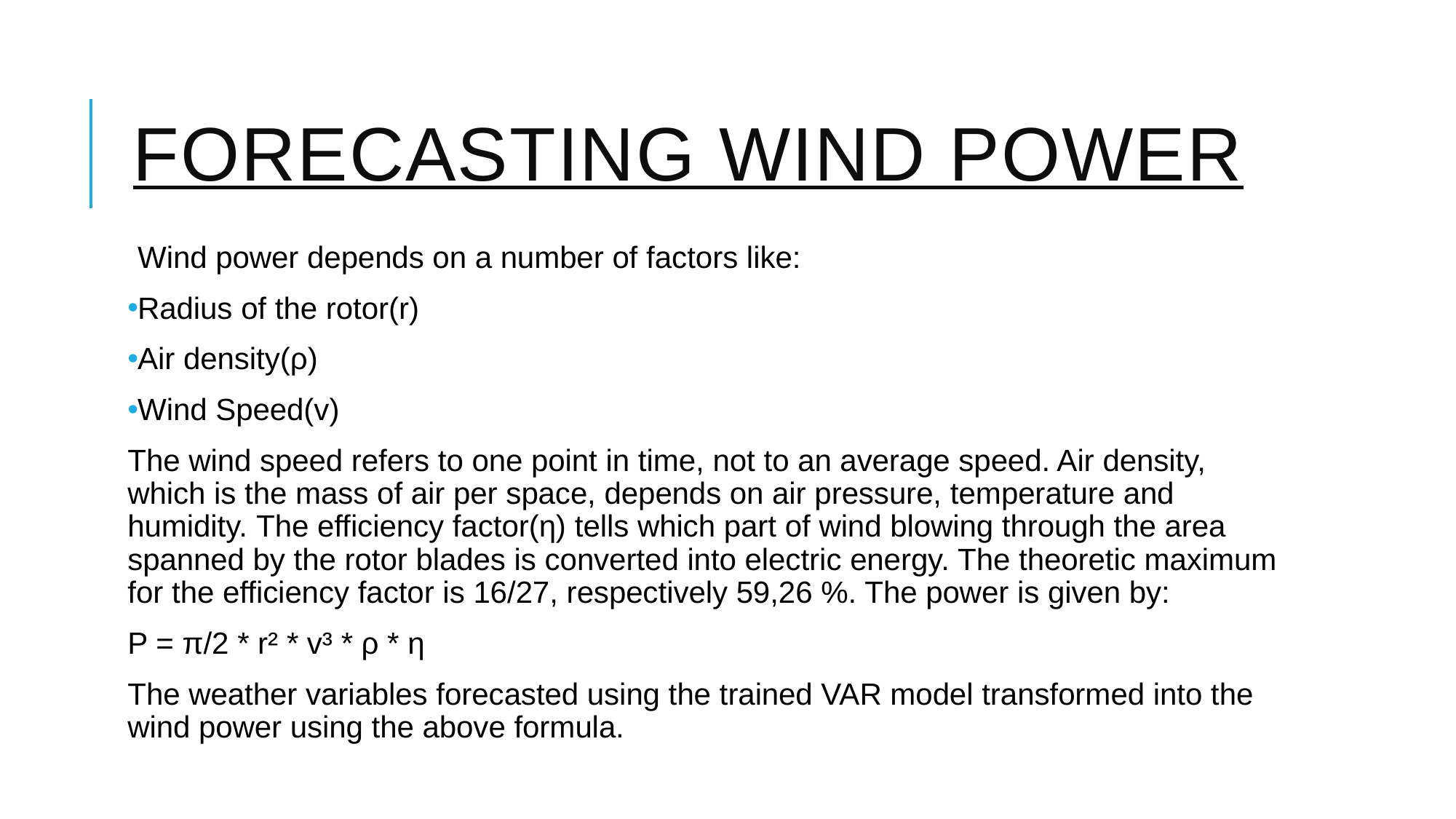

# Forecasting wind power
Wind power depends on a number of factors like:
Radius of the rotor(r)
Air density(ρ)
Wind Speed(v)
The wind speed refers to one point in time, not to an average speed. Air density, which is the mass of air per space, depends on air pressure, temperature and humidity. The efficiency factor(η) tells which part of wind blowing through the area spanned by the rotor blades is converted into electric energy. The theoretic maximum for the efficiency factor is 16/27, respectively 59,26 %. The power is given by:
P = π/2 * r² * v³ * ρ * η
The weather variables forecasted using the trained VAR model transformed into the wind power using the above formula.